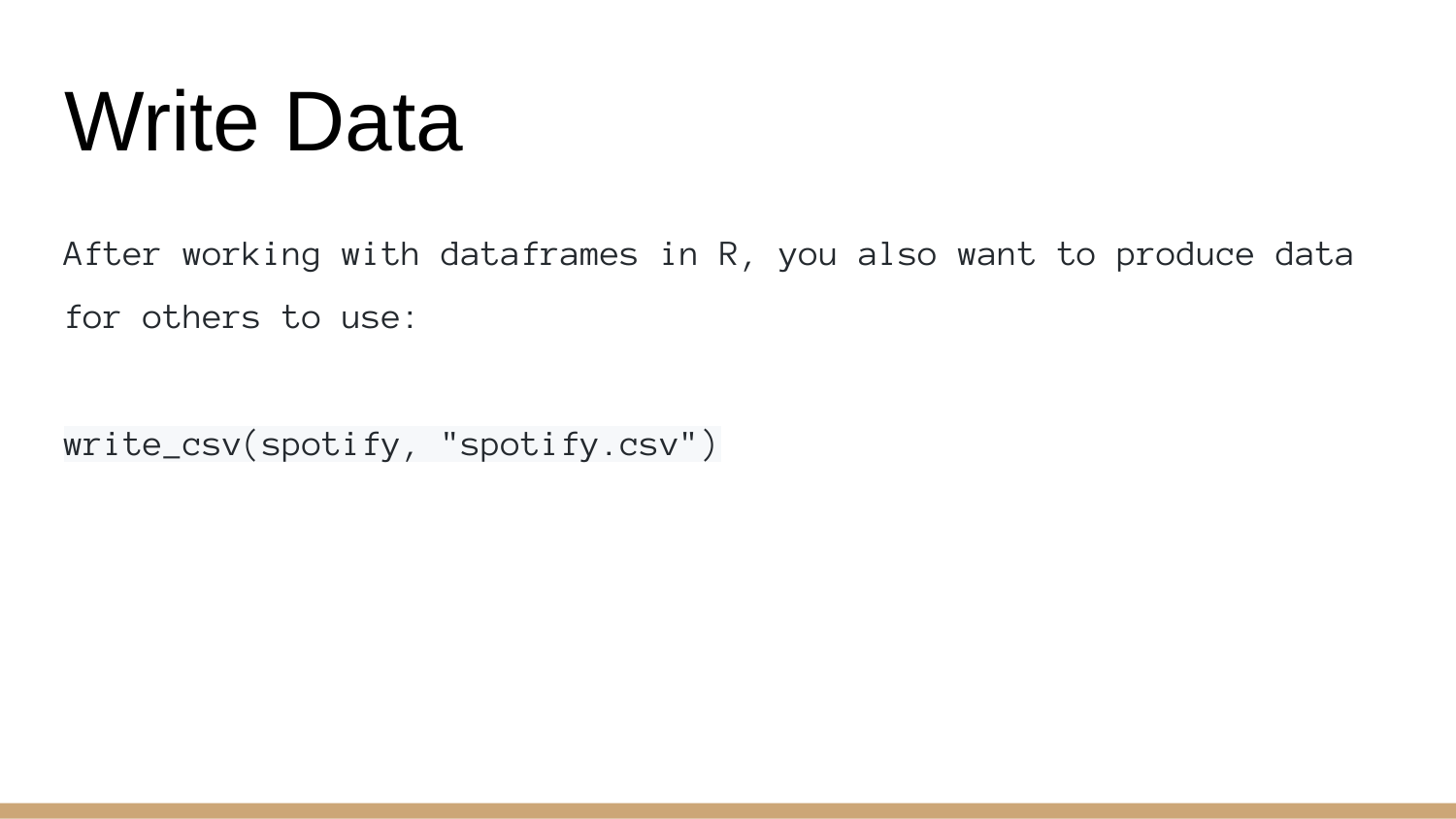

# Write Data
After working with dataframes in R, you also want to produce data for others to use:

write_csv(spotify, "spotify.csv")